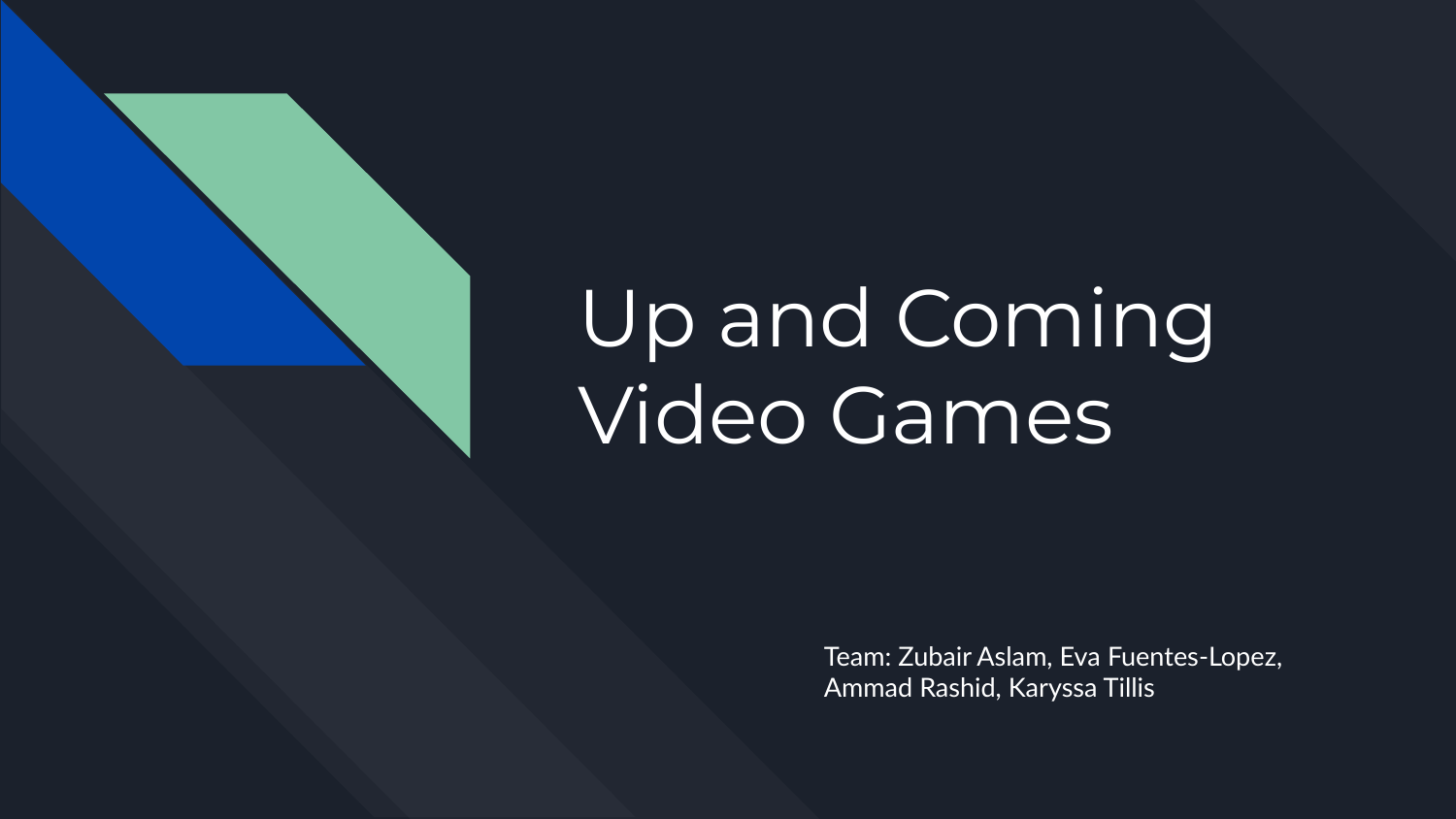

# Up and Coming Video Games
Team: Zubair Aslam, Eva Fuentes-Lopez, Ammad Rashid, Karyssa Tillis